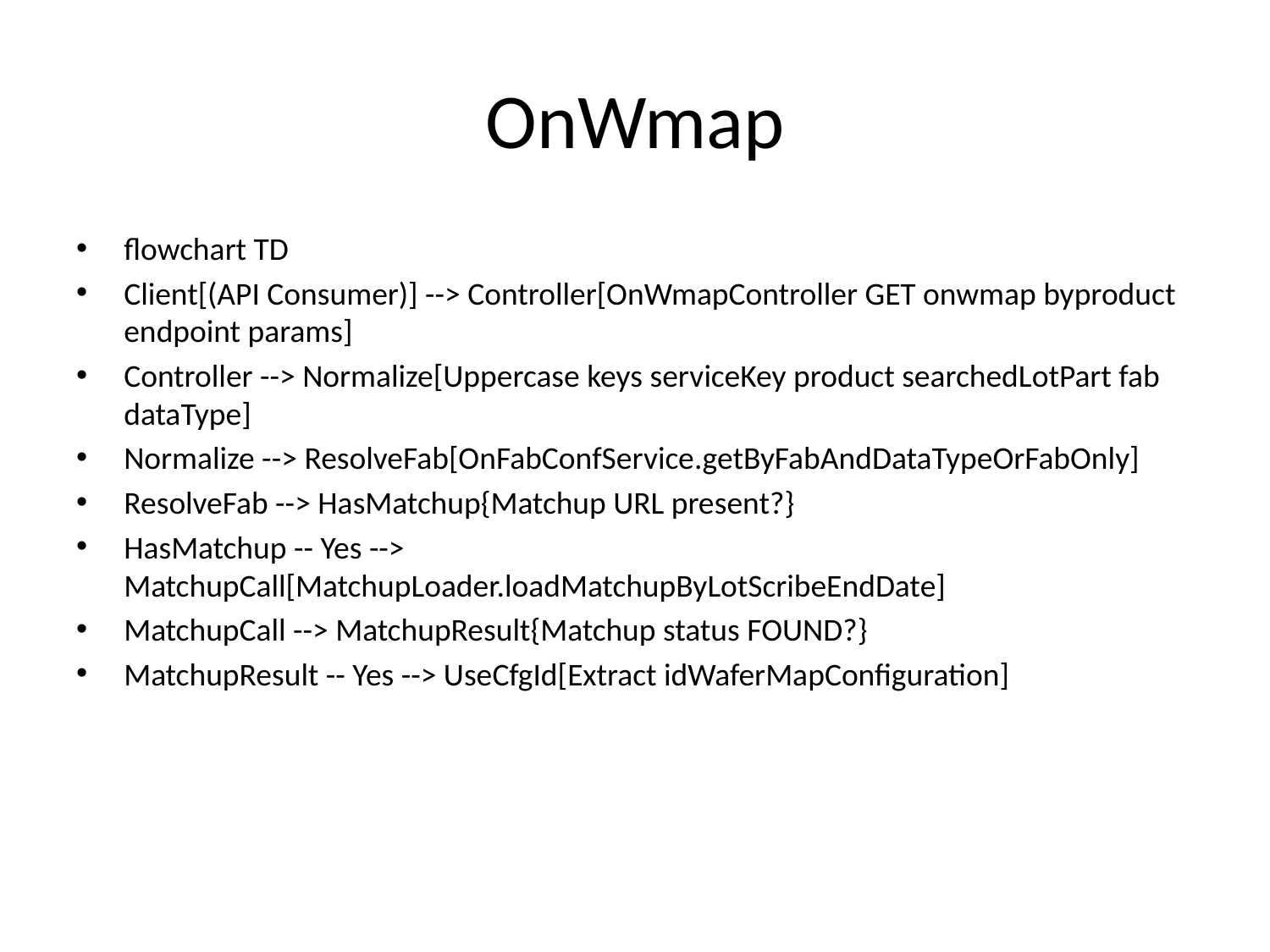

# OnWmap
flowchart TD
Client[(API Consumer)] --> Controller[OnWmapController GET onwmap byproduct endpoint params]
Controller --> Normalize[Uppercase keys serviceKey product searchedLotPart fab dataType]
Normalize --> ResolveFab[OnFabConfService.getByFabAndDataTypeOrFabOnly]
ResolveFab --> HasMatchup{Matchup URL present?}
HasMatchup -- Yes --> MatchupCall[MatchupLoader.loadMatchupByLotScribeEndDate]
MatchupCall --> MatchupResult{Matchup status FOUND?}
MatchupResult -- Yes --> UseCfgId[Extract idWaferMapConfiguration]